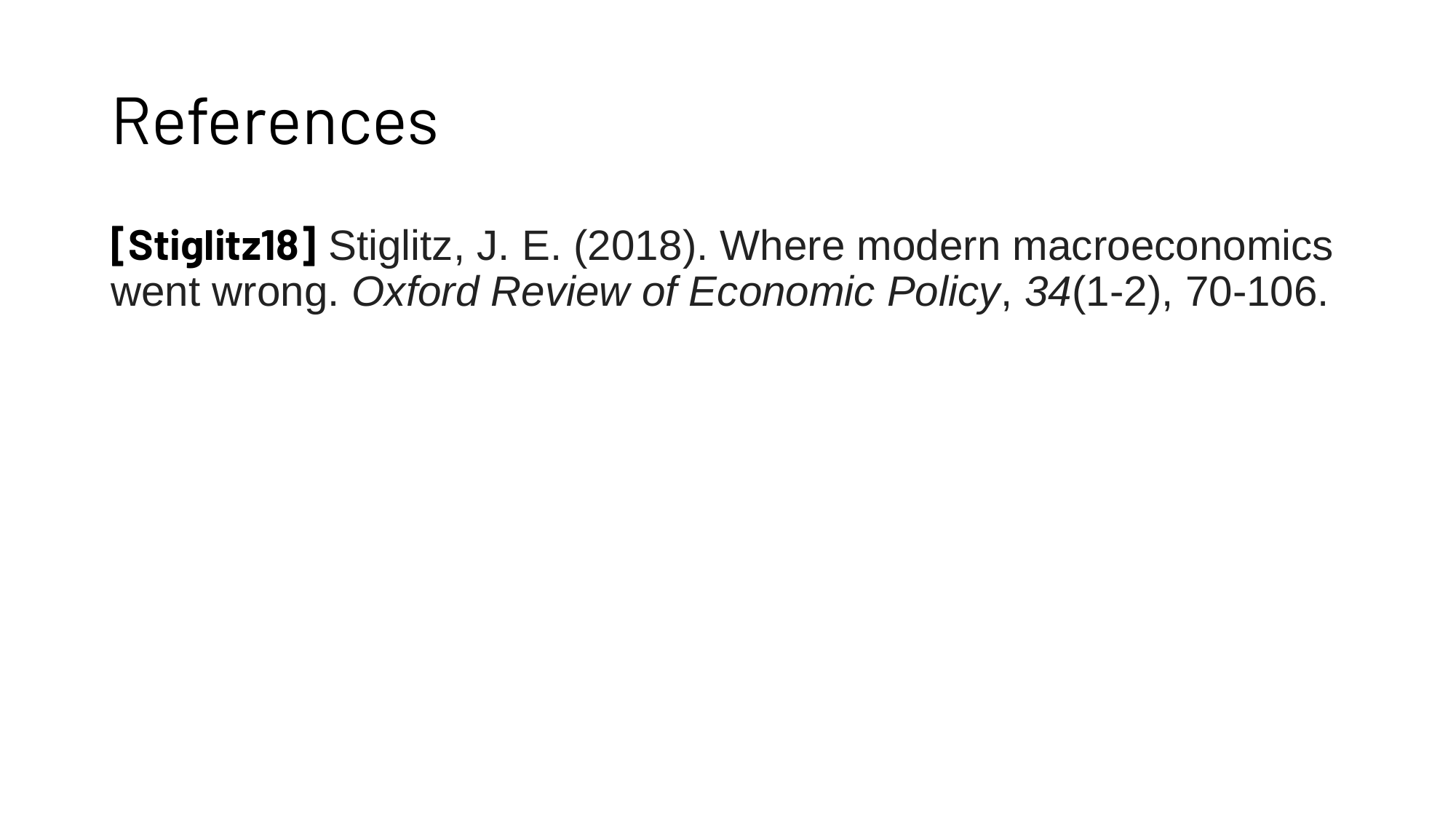

# References
[Stiglitz18] Stiglitz, J. E. (2018). Where modern macroeconomics went wrong. Oxford Review of Economic Policy, 34(1-2), 70-106.